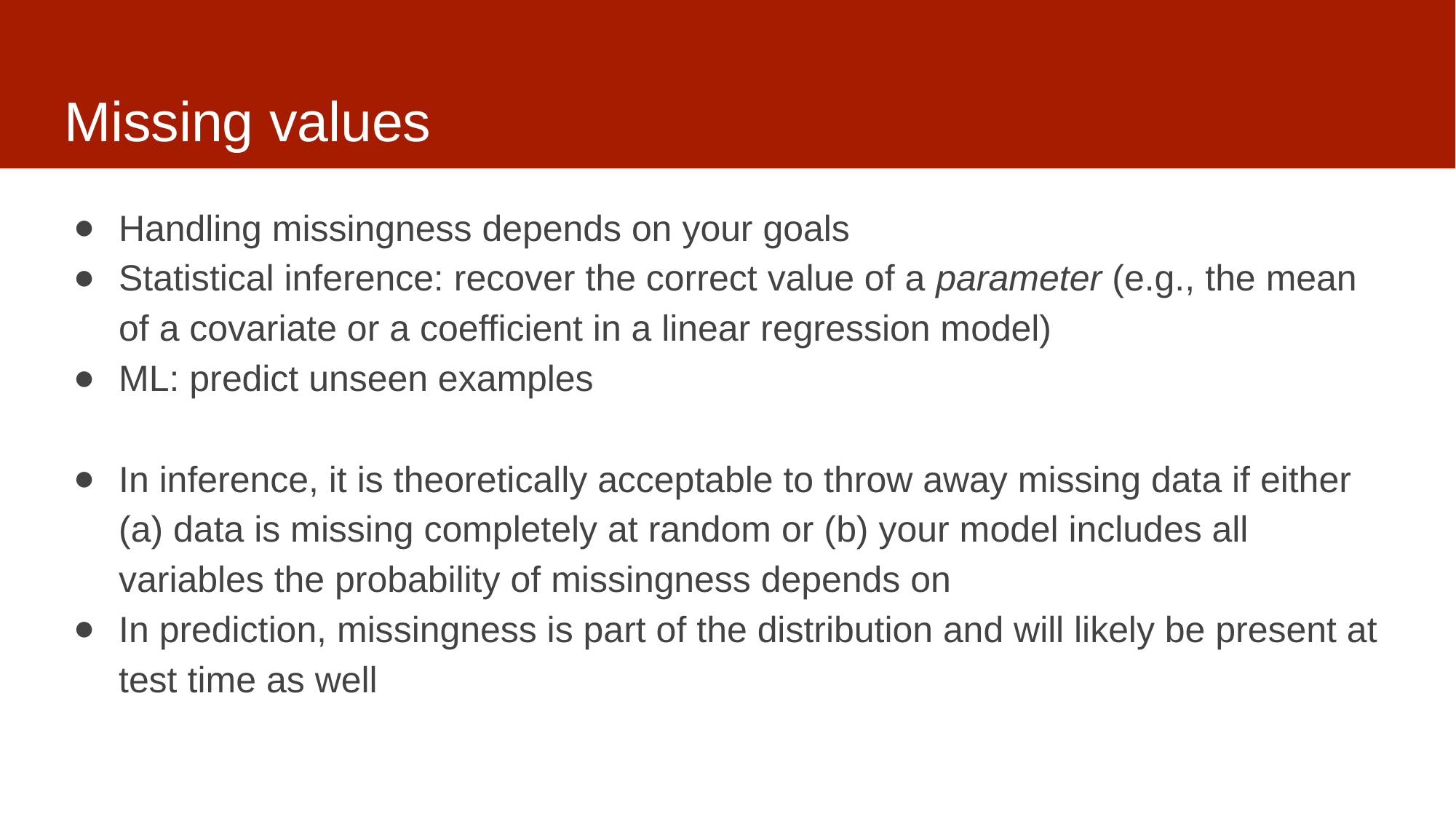

# Missing values
Handling missingness depends on your goals
Statistical inference: recover the correct value of a parameter (e.g., the mean of a covariate or a coefficient in a linear regression model)
ML: predict unseen examples

In inference, it is theoretically acceptable to throw away missing data if either (a) data is missing completely at random or (b) your model includes all variables the probability of missingness depends on
In prediction, missingness is part of the distribution and will likely be present at test time as well